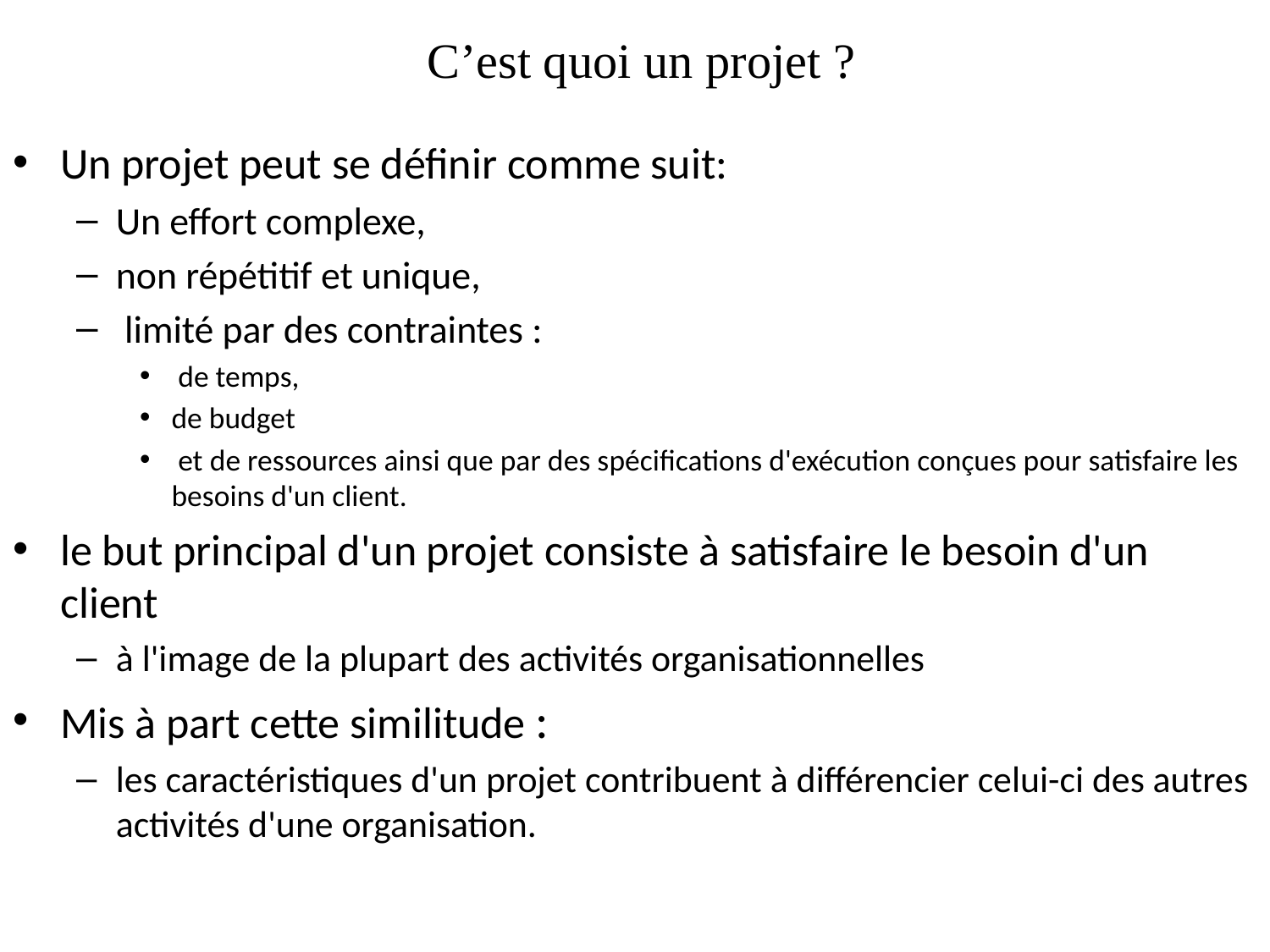

# C’est quoi un projet ?
Un projet peut se définir comme suit:
Un effort complexe,
non répétitif et unique,
 limité par des contraintes :
 de temps,
de budget
 et de ressources ainsi que par des spécifications d'exécution conçues pour satisfaire les besoins d'un client.
le but principal d'un projet consiste à satisfaire le besoin d'un client
à l'image de la plupart des activités organisationnelles
Mis à part cette similitude :
les caractéristiques d'un projet contribuent à différencier celui-ci des autres activités d'une organisation.